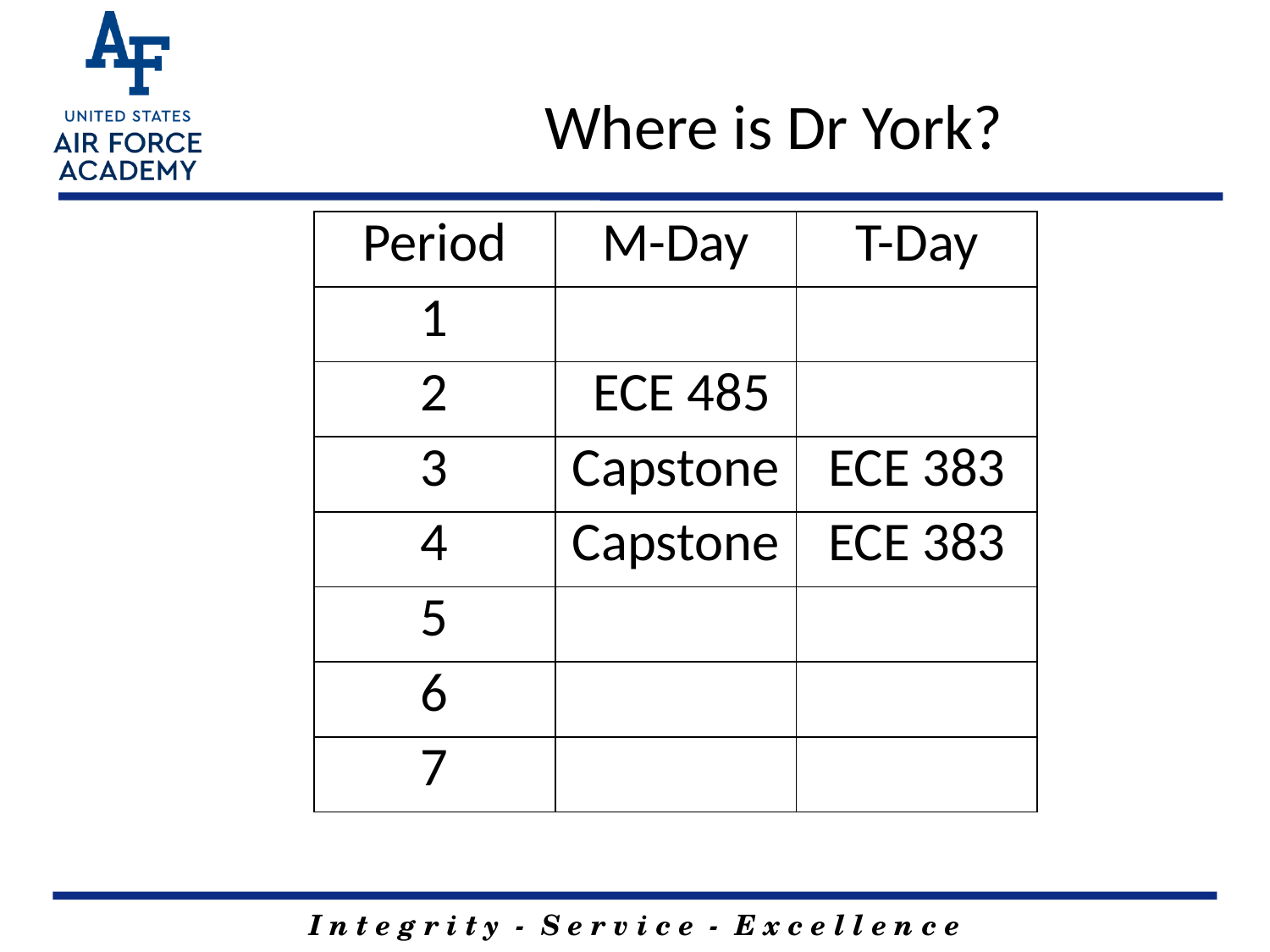

Where is Dr York?
| Period | M-Day | T-Day |
| --- | --- | --- |
| 1 |  |  |
| 2 | ECE 485 |  |
| 3 | Capstone | ECE 383 |
| 4 | Capstone | ECE 383 |
| 5 |  |  |
| 6 |  |  |
| 7 |  |  |

10